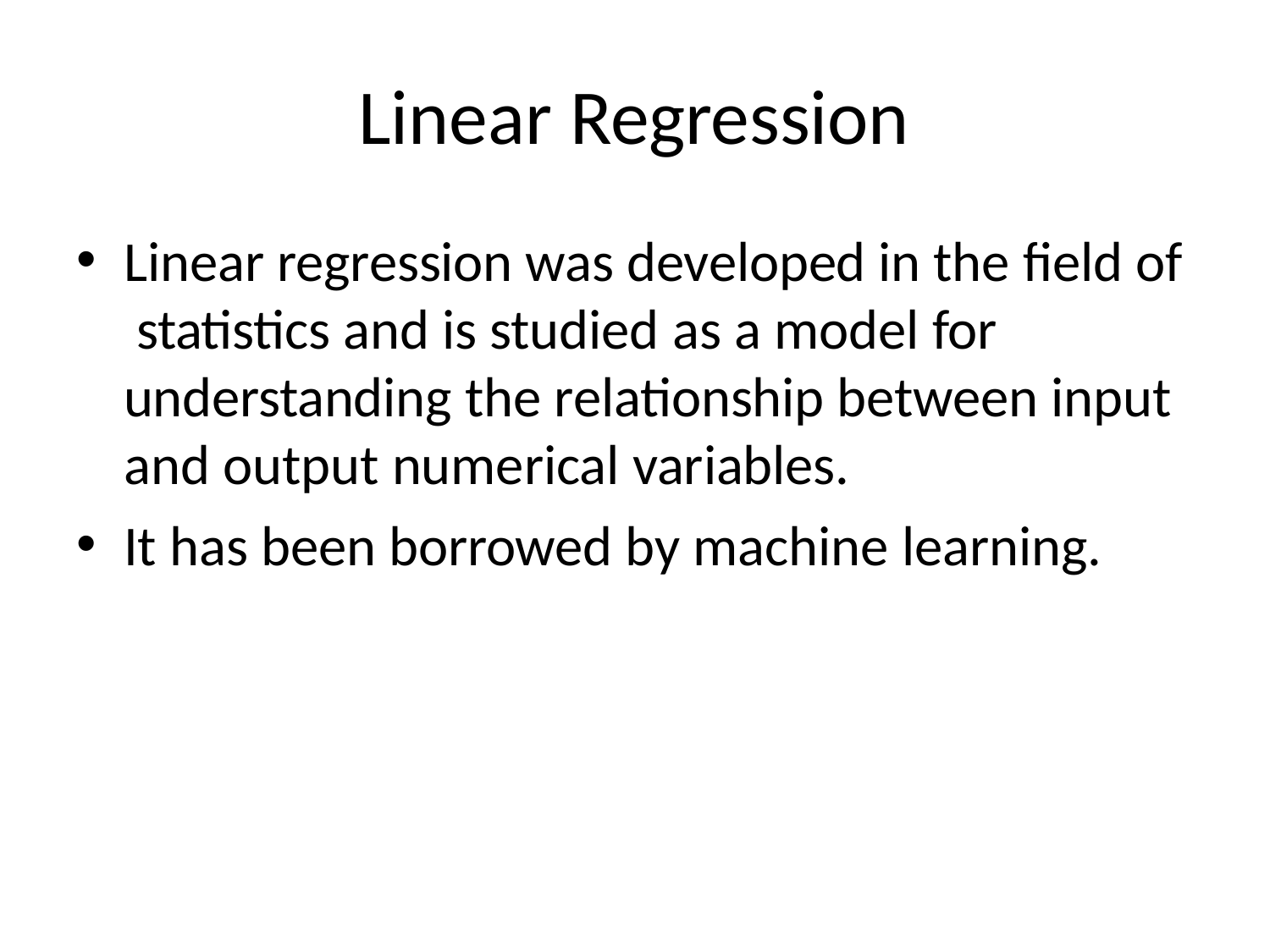

# Linear Regression
Linear regression was developed in the field of  statistics and is studied as a model for  understanding the relationship between input  and output numerical variables.
It has been borrowed by machine learning.